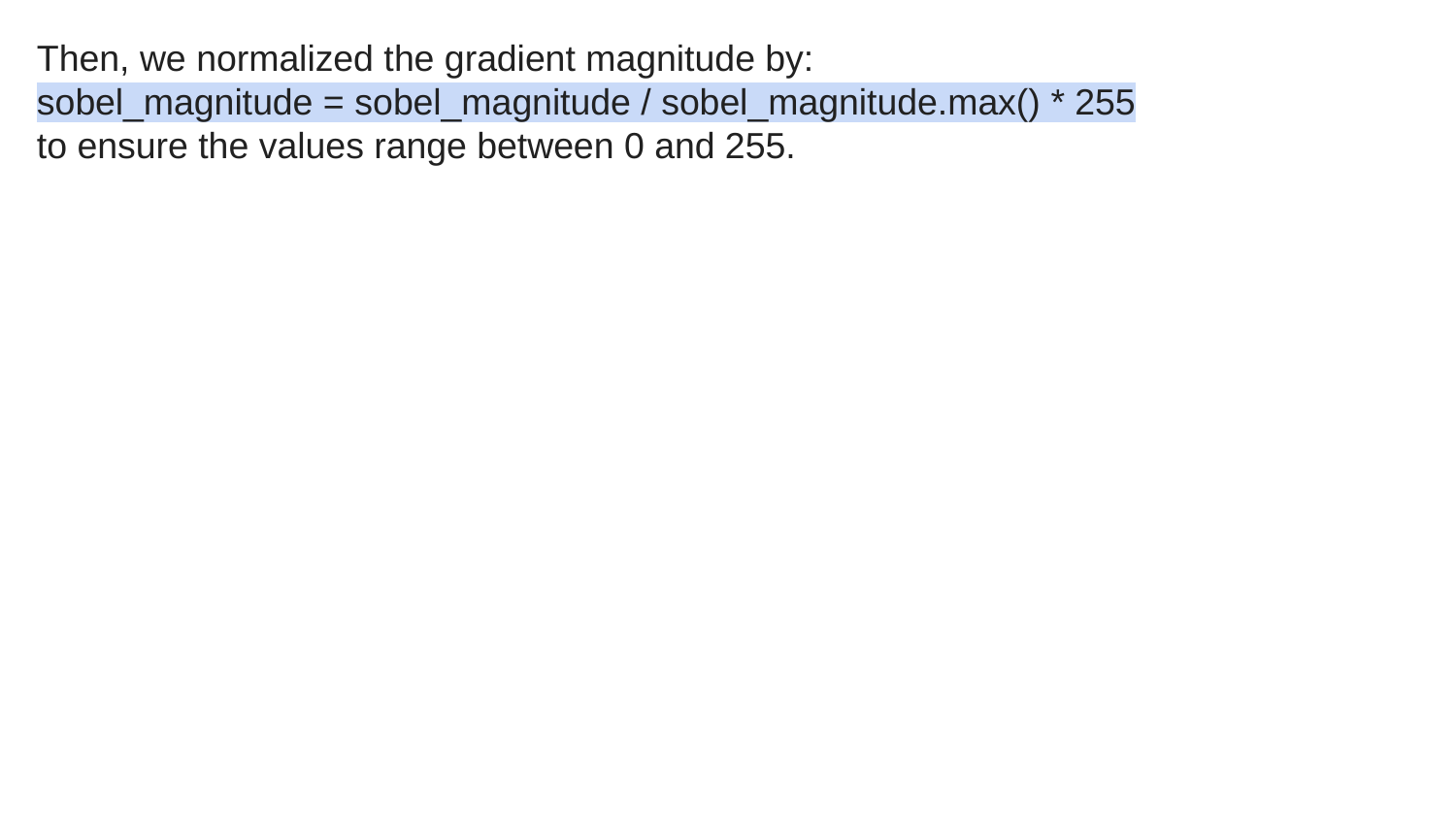

Then, we normalized the gradient magnitude by:
sobel_magnitude = sobel_magnitude / sobel_magnitude.max() * 255
to ensure the values range between 0 and 255.